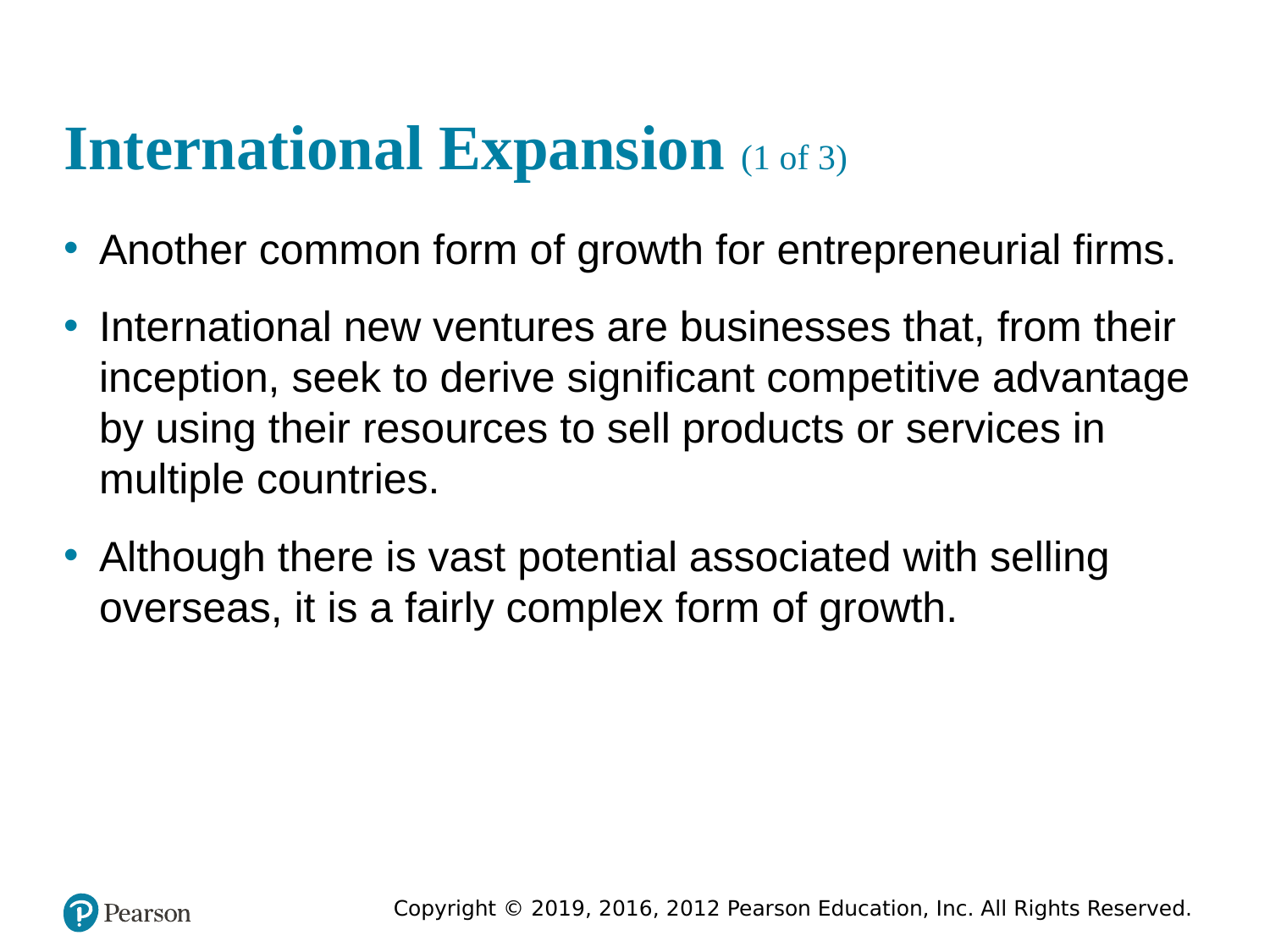

# International Expansion (1 of 3)
Another common form of growth for entrepreneurial firms.
International new ventures are businesses that, from their inception, seek to derive significant competitive advantage by using their resources to sell products or services in multiple countries.
Although there is vast potential associated with selling overseas, it is a fairly complex form of growth.